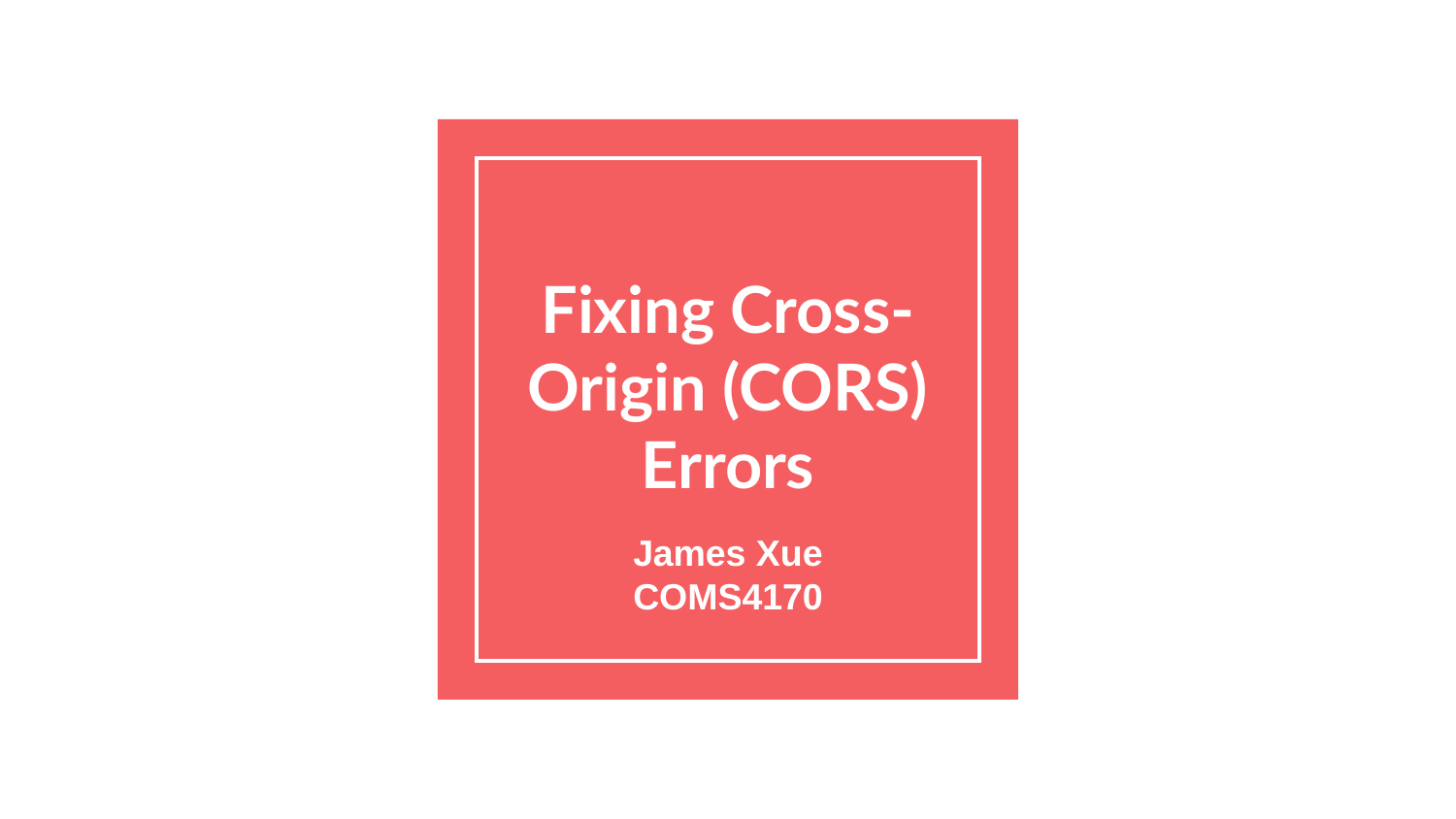

# Fixing Cross-Origin (CORS) Errors
James Xue
COMS4170